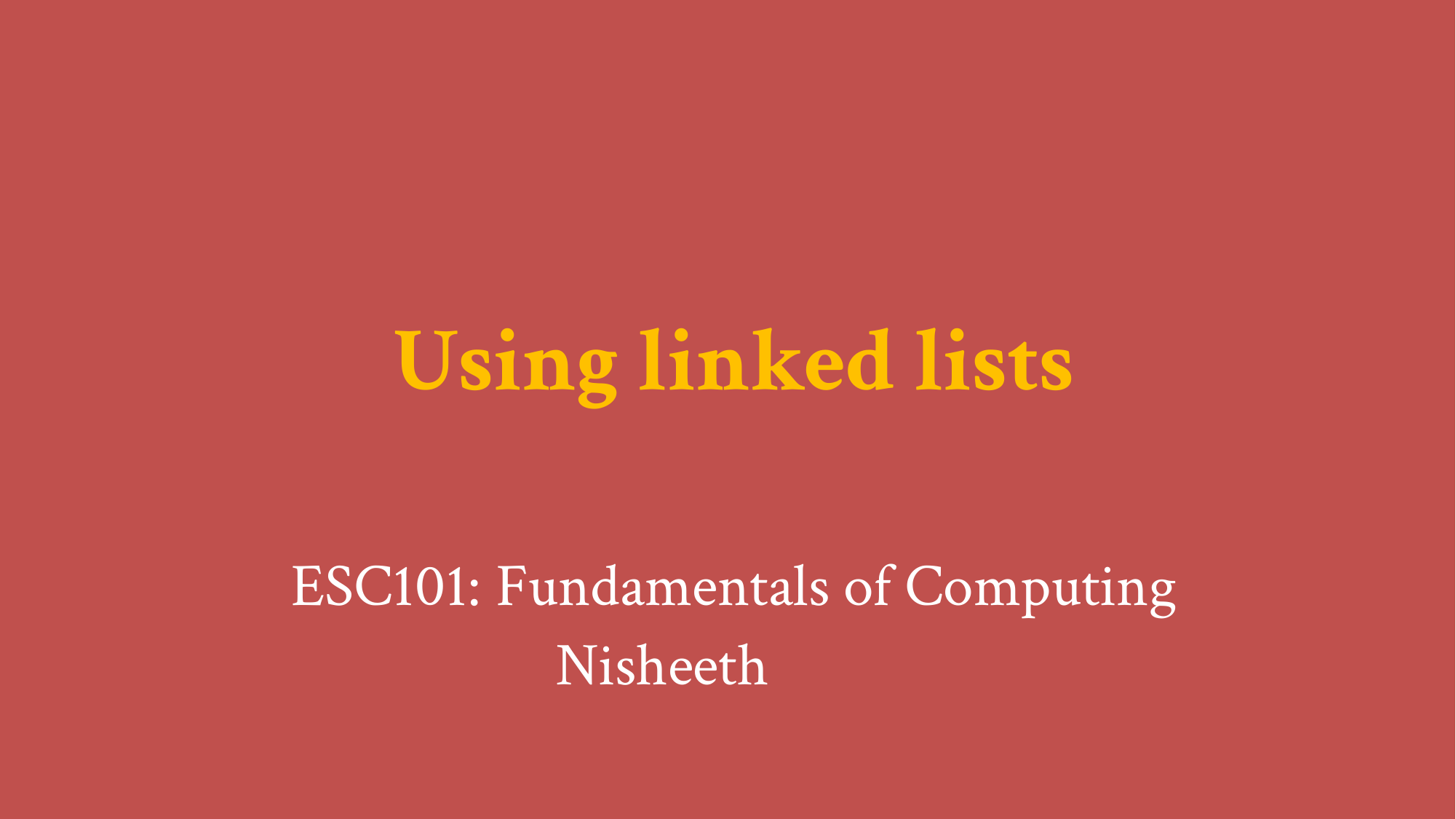

Using linked lists
# ESC101: Fundamentals of Computing
Nisheeth